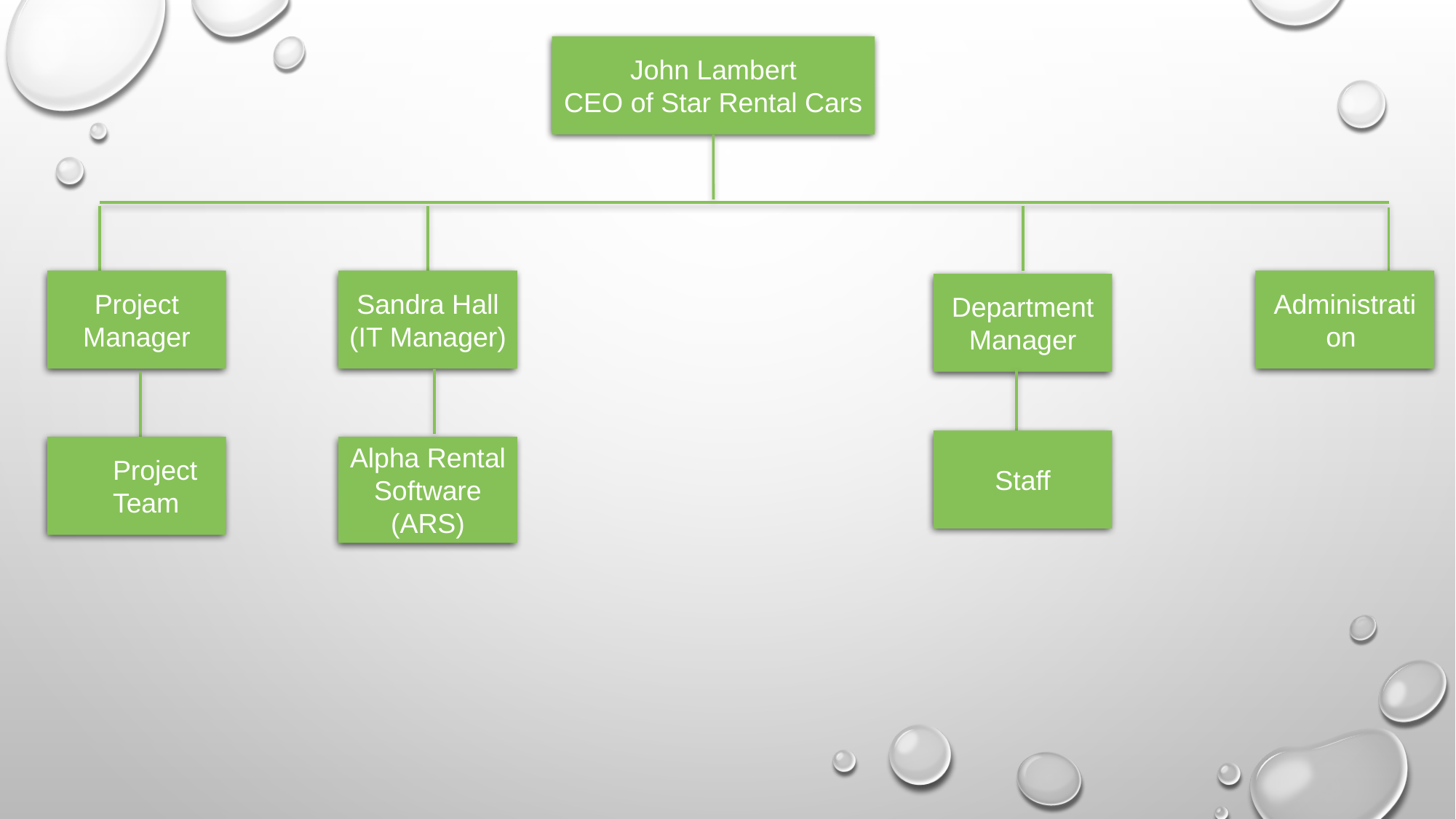

John Lambert
CEO of Star Rental Cars
Administration
Sandra Hall (IT Manager)
Project Manager
Department Manager
Staff
Alpha Rental Software (ARS)
Project Team